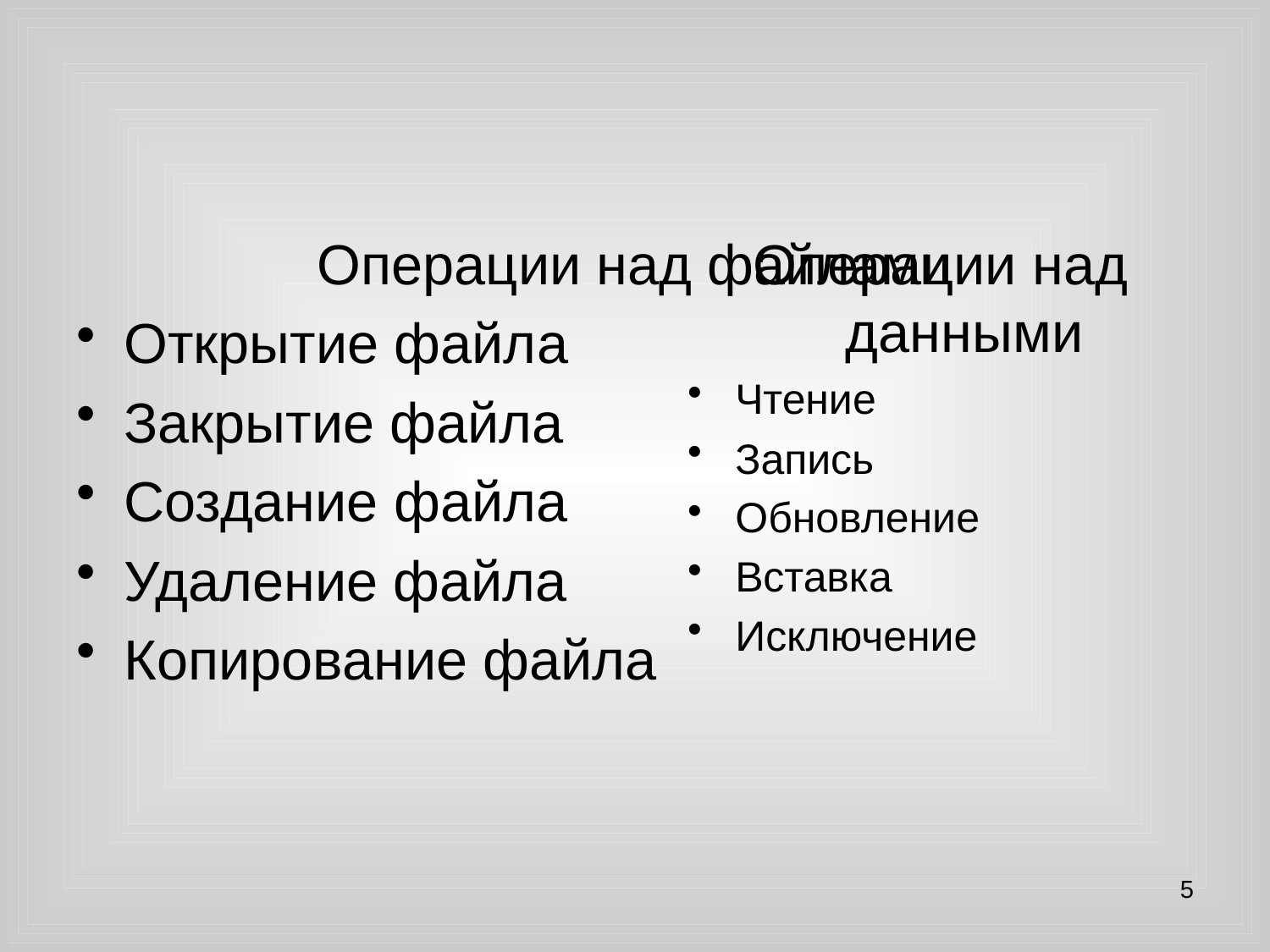

#
Операции над файлами
Открытие файла
Закрытие файла
Создание файла
Удаление файла
Копирование файла

Операции над данными
Чтение
Запись
Обновление
Вставка
Исключение
5